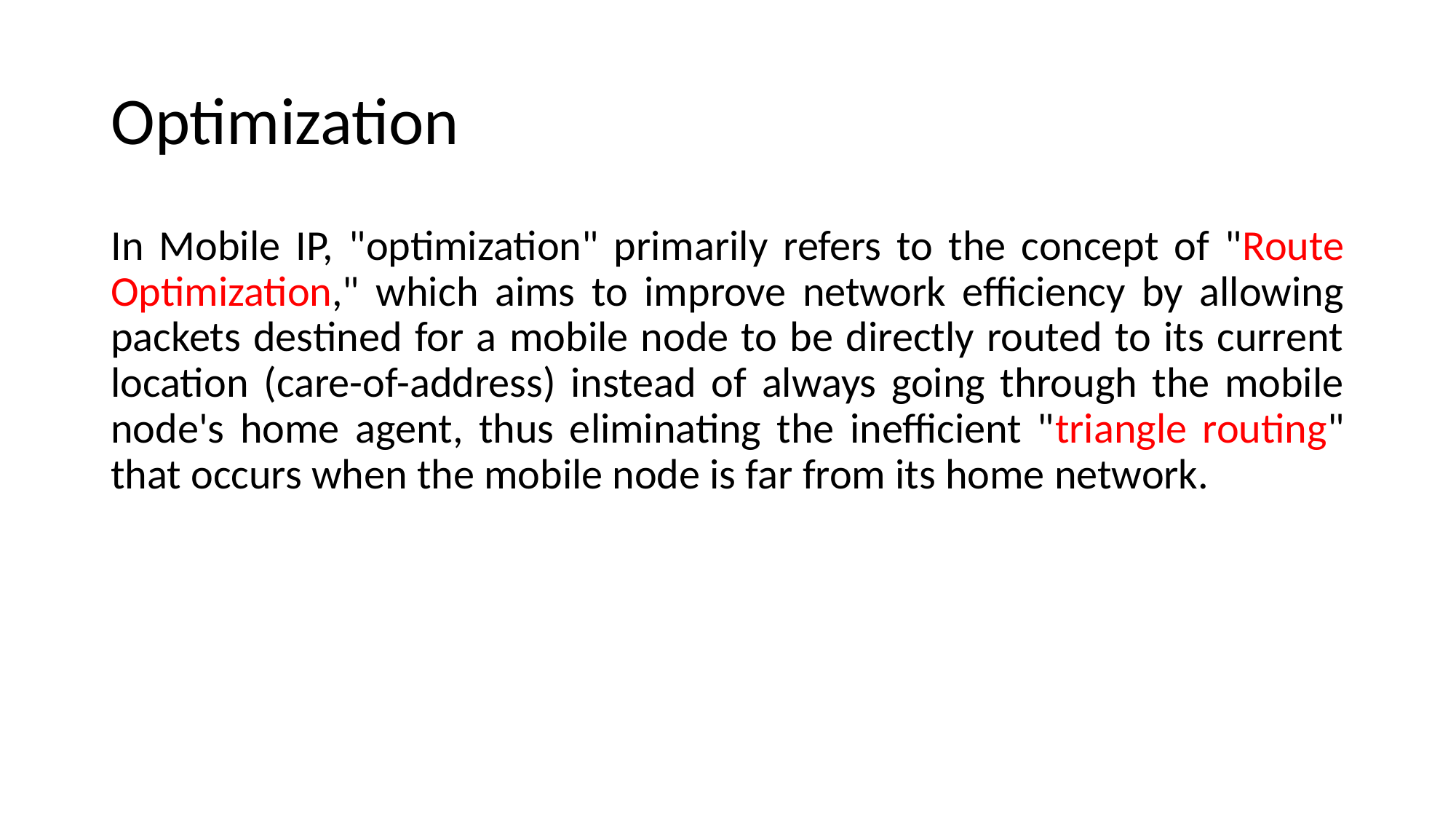

# Optimization
In Mobile IP, "optimization" primarily refers to the concept of "Route Optimization," which aims to improve network efficiency by allowing packets destined for a mobile node to be directly routed to its current location (care-of-address) instead of always going through the mobile node's home agent, thus eliminating the inefficient "triangle routing" that occurs when the mobile node is far from its home network.